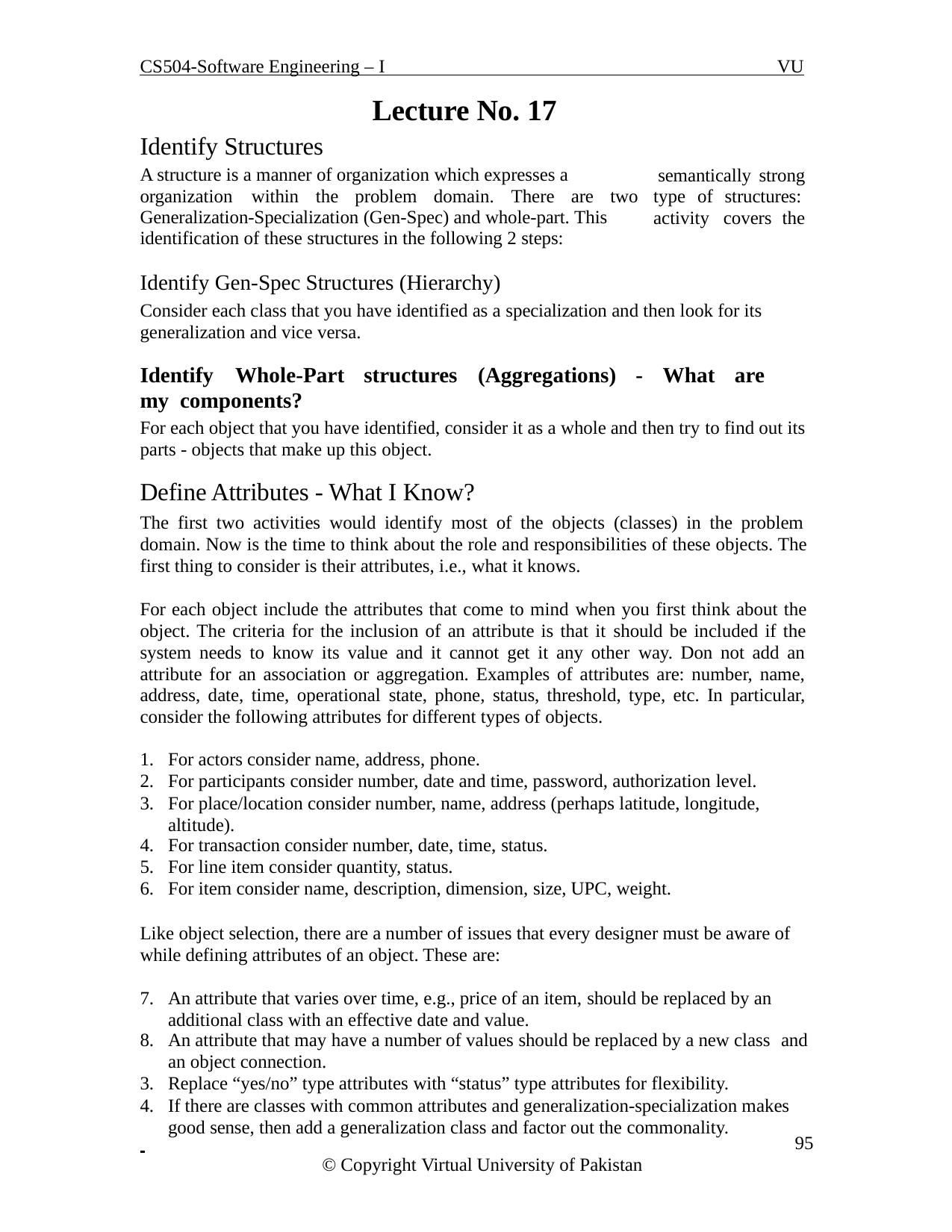

CS504-Software Engineering – I
VU

Lecture No. 17
Identify Structures
A structure is a manner of organization which expresses a  organization	within	the	problem	domain.	There	are	two  Generalization-Specialization (Gen-Spec) and whole-part. This  identification of these structures in the following 2 steps:
semantically strong  type of structures:  activity   covers  the
Identify Gen-Spec Structures (Hierarchy)
Consider each class that you have identified as a specialization and then look for its  generalization and vice versa.

Identify	Whole-Part	structures	(Aggregations)	-	What	are	my  components?
For each object that you have identified, consider it as a whole and then try to find out its  parts - objects that make up this object.
Define Attributes - What I Know?
The first two activities would identify most of the objects (classes) in the problem  domain. Now is the time to think about the role and responsibilities of these objects. The  first thing to consider is their attributes, i.e., what it knows.

For each object include the attributes that come to mind when you first think about the  object. The criteria for the inclusion of an attribute is that it should be included if the  system needs to know its value and it cannot get it any other way. Don not add an  attribute for an association or aggregation. Examples of attributes are: number, name,  address, date, time, operational state, phone, status, threshold, type, etc. In particular,  consider the following attributes for different types of objects.

For actors consider name, address, phone.
For participants consider number, date and time, password, authorization level.
For place/location consider number, name, address (perhaps latitude, longitude,  altitude).
For transaction consider number, date, time, status.
For line item consider quantity, status.
For item consider name, description, dimension, size, UPC, weight.

Like object selection, there are a number of issues that every designer must be aware of  while defining attributes of an object. These are:

An attribute that varies over time, e.g., price of an item, should be replaced by an  additional class with an effective date and value.
An attribute that may have a number of values should be replaced by a new class  and
an object connection.
Replace “yes/no” type attributes with “status” type attributes for flexibility.
If there are classes with common attributes and generalization-specialization makes  good sense, then add a generalization class and factor out the commonality.
 	  95
© Copyright Virtual University of Pakistan